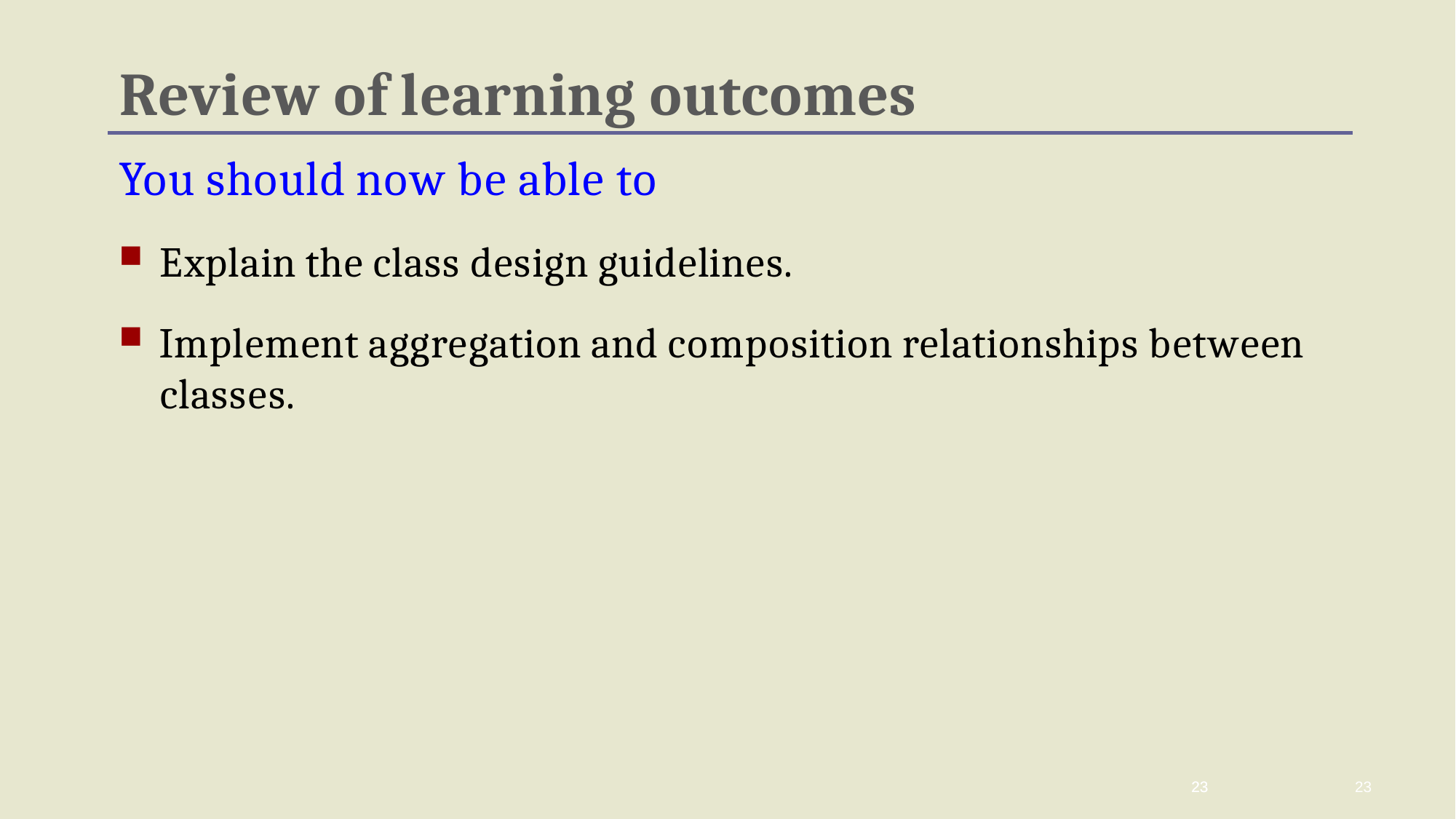

# Review of learning outcomes
You should now be able to
Explain the class design guidelines.
Implement aggregation and composition relationships between classes.

23
23
23